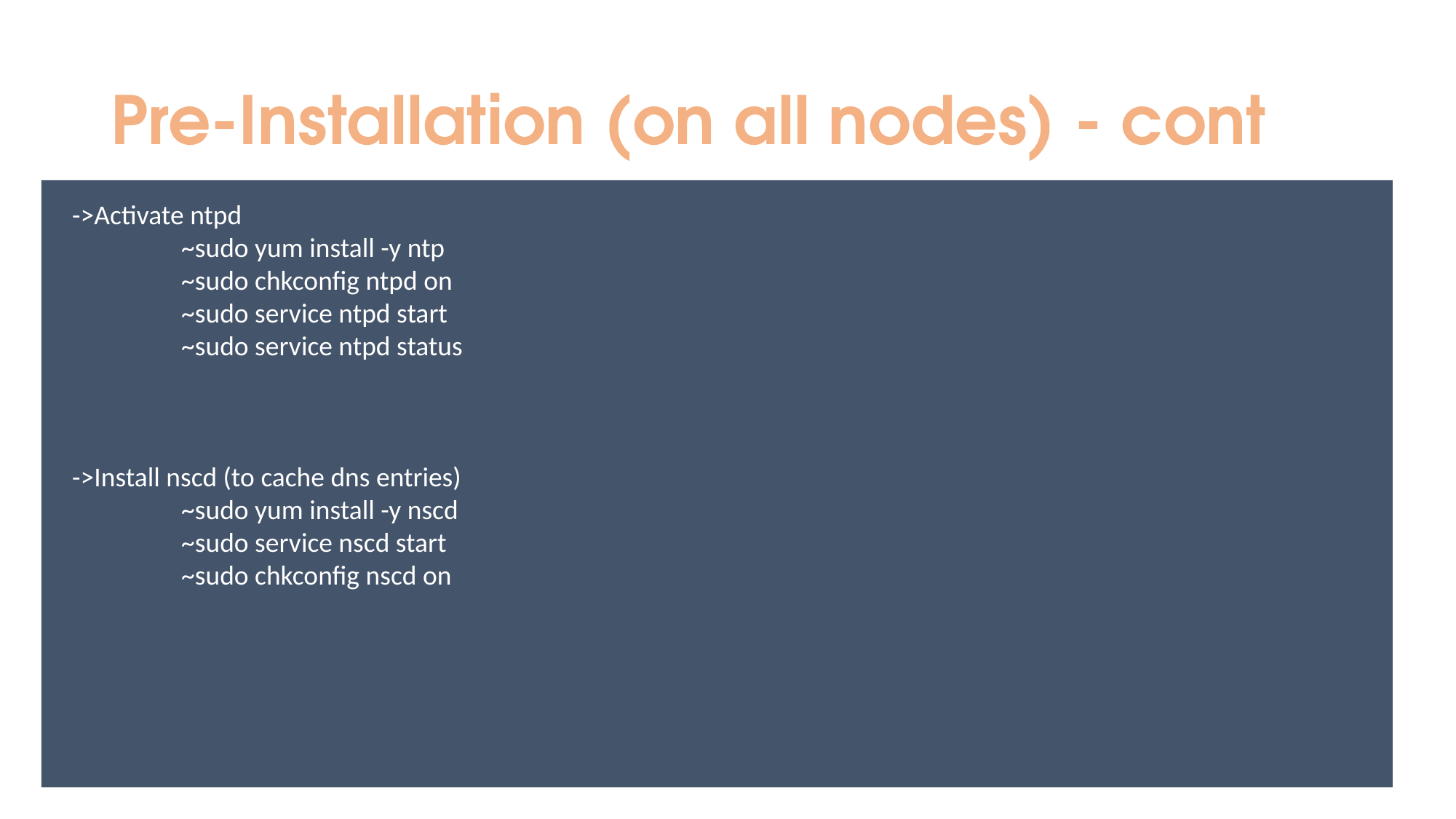

# Pre-Installation (on all nodes) - cont

->Activate ntpd
	~sudo yum install -y ntp
 	~sudo chkconfig ntpd on
	~sudo service ntpd start
	~sudo service ntpd status

->Install nscd (to cache dns entries)
	~sudo yum install -y nscd
	~sudo service nscd start
	~sudo chkconfig nscd on